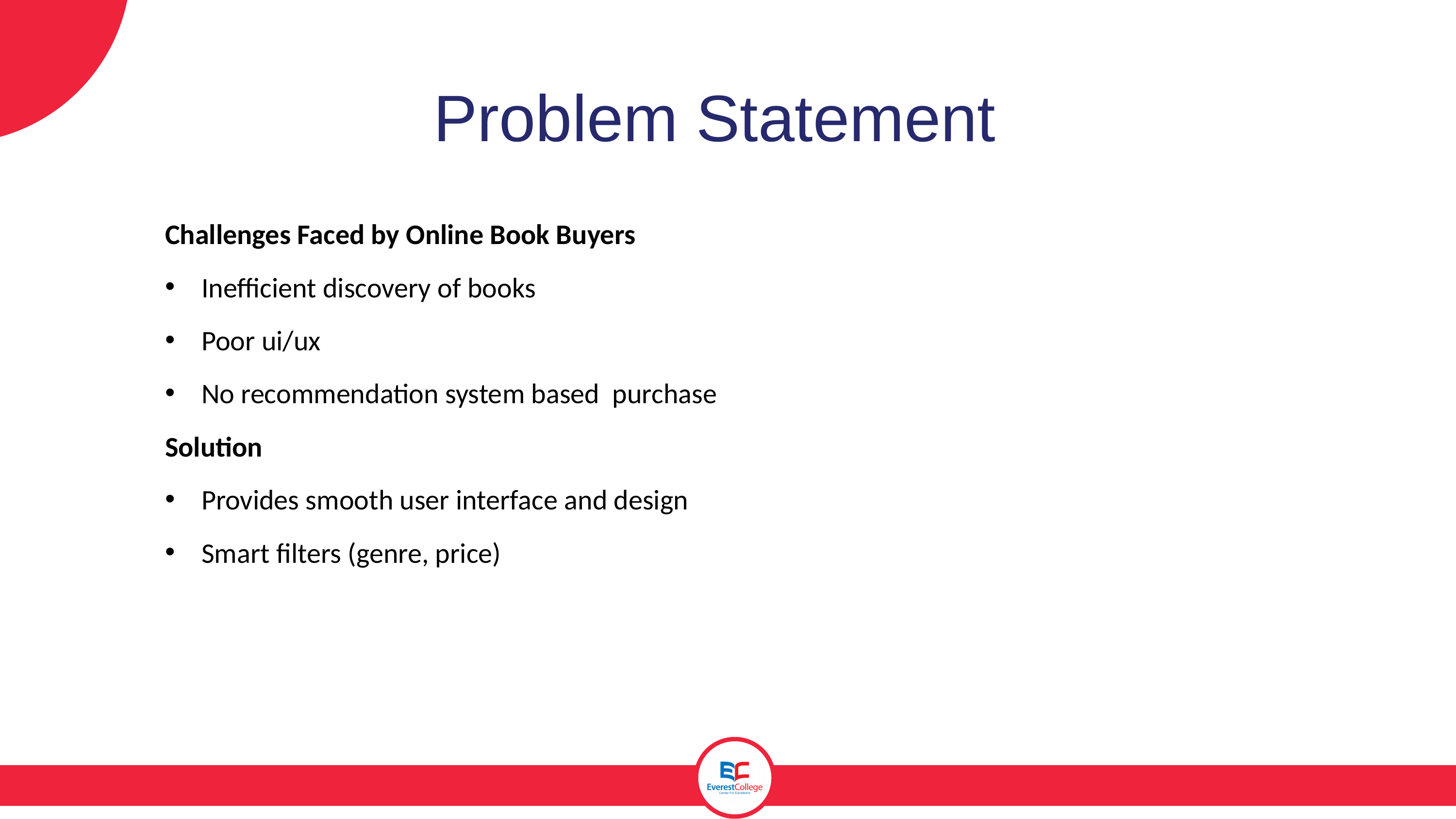

Problem Statement
Challenges Faced by Online Book Buyers
Inefficient discovery of books
Poor ui/ux
No recommendation system based  purchase
Solution
Provides smooth user interface and design
Smart filters (genre, price)